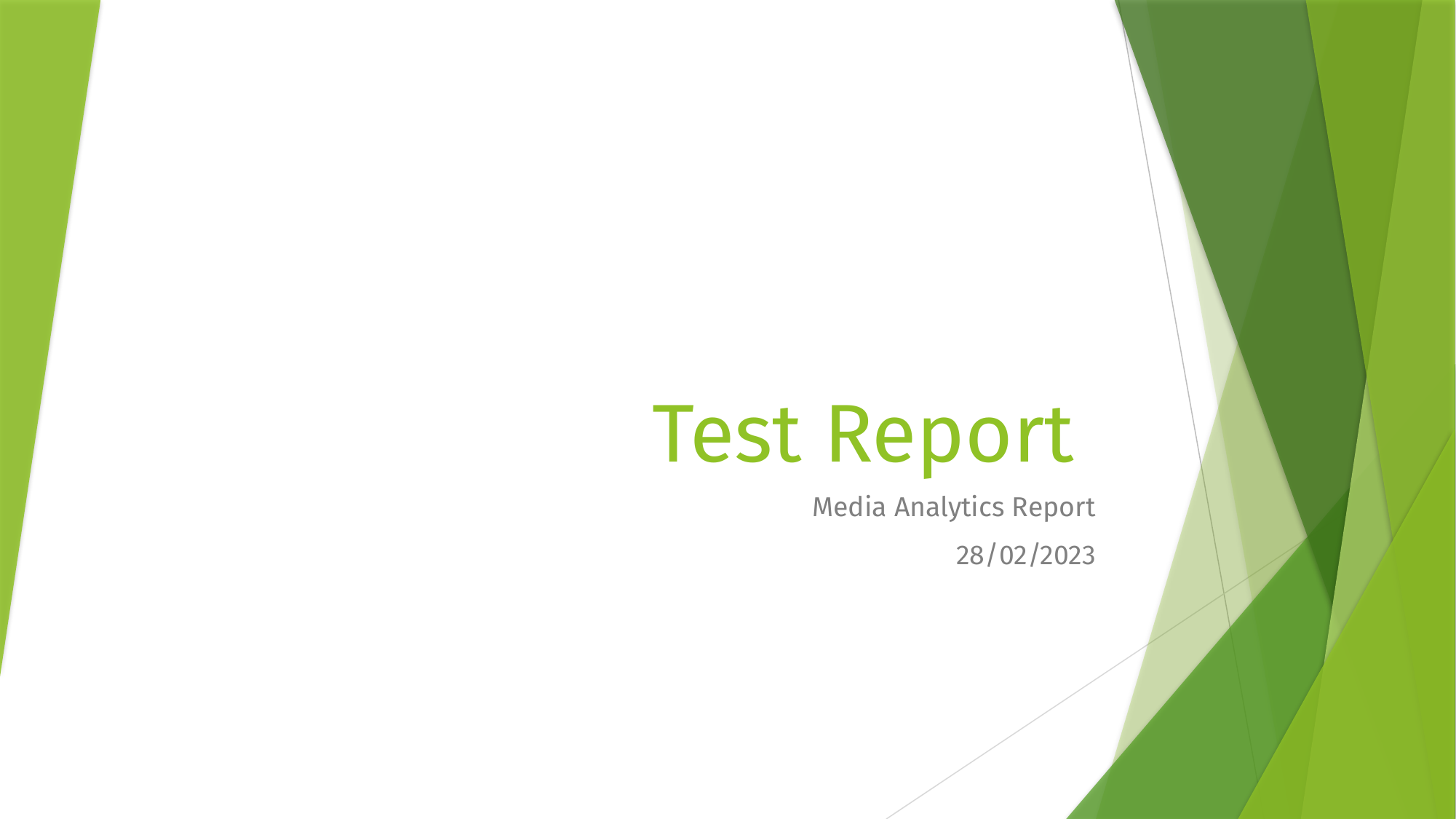

# Test Report
Media Analytics Report
28/02/2023